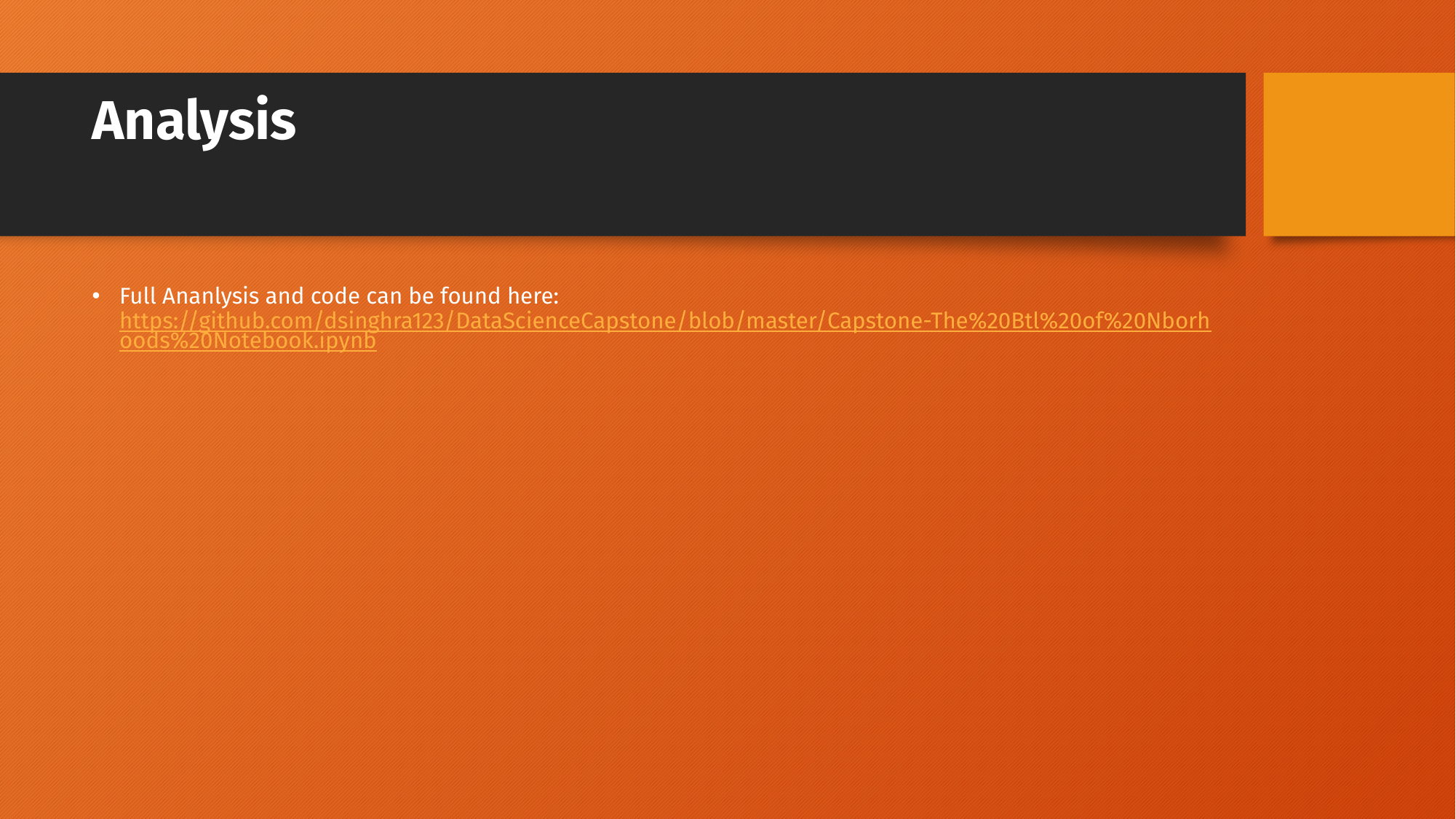

# Analysis
Full Ananlysis and code can be found here: https://github.com/dsinghra123/DataScienceCapstone/blob/master/Capstone-The%20Btl%20of%20Nborhoods%20Notebook.ipynb